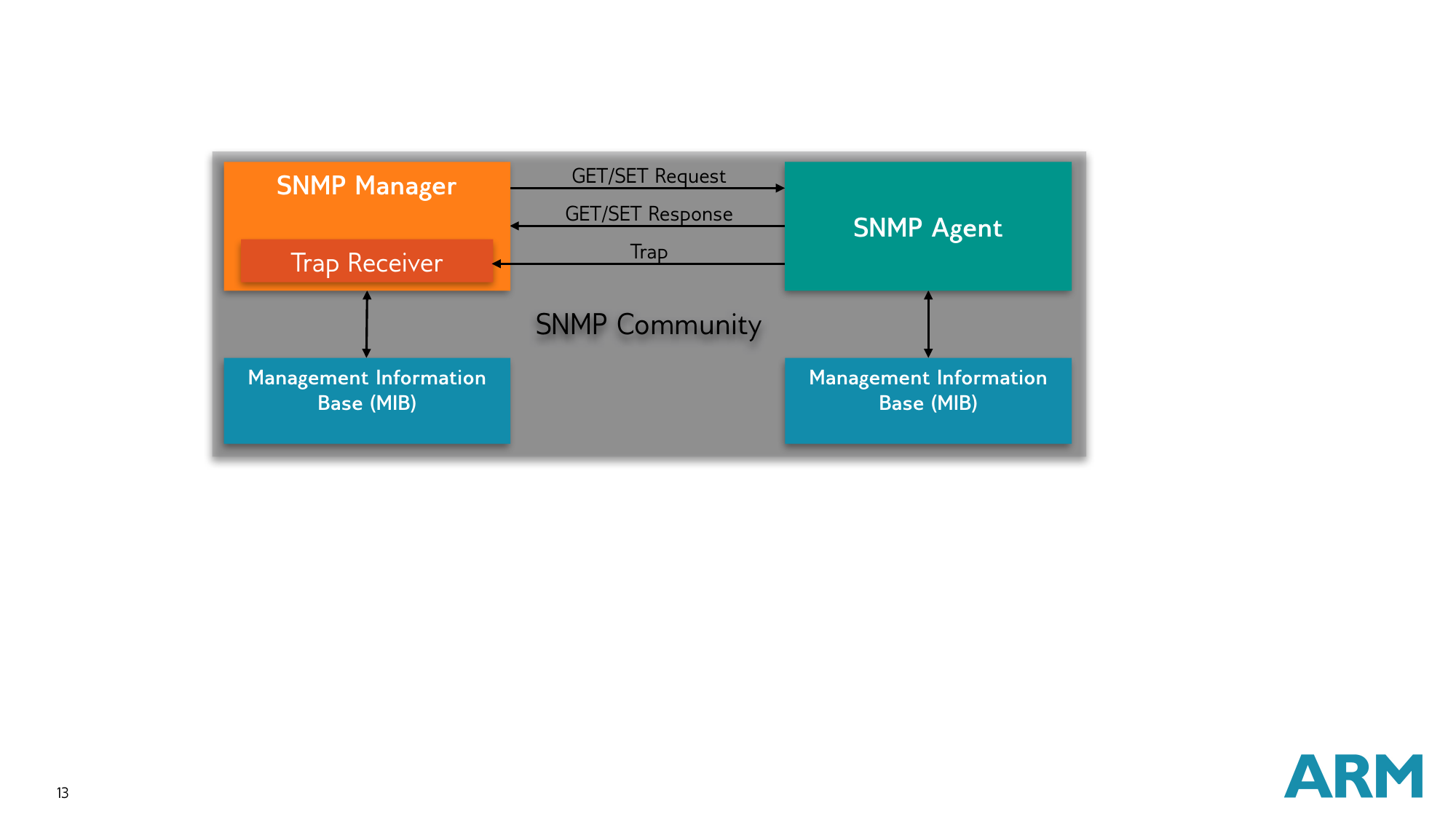

GET/SET Request
GET/SET Response
Trap

SNMP Community
SNMP Manager
SNMP Agent
Trap Receiver
Management Information Base (MIB)
Management Information Base (MIB)